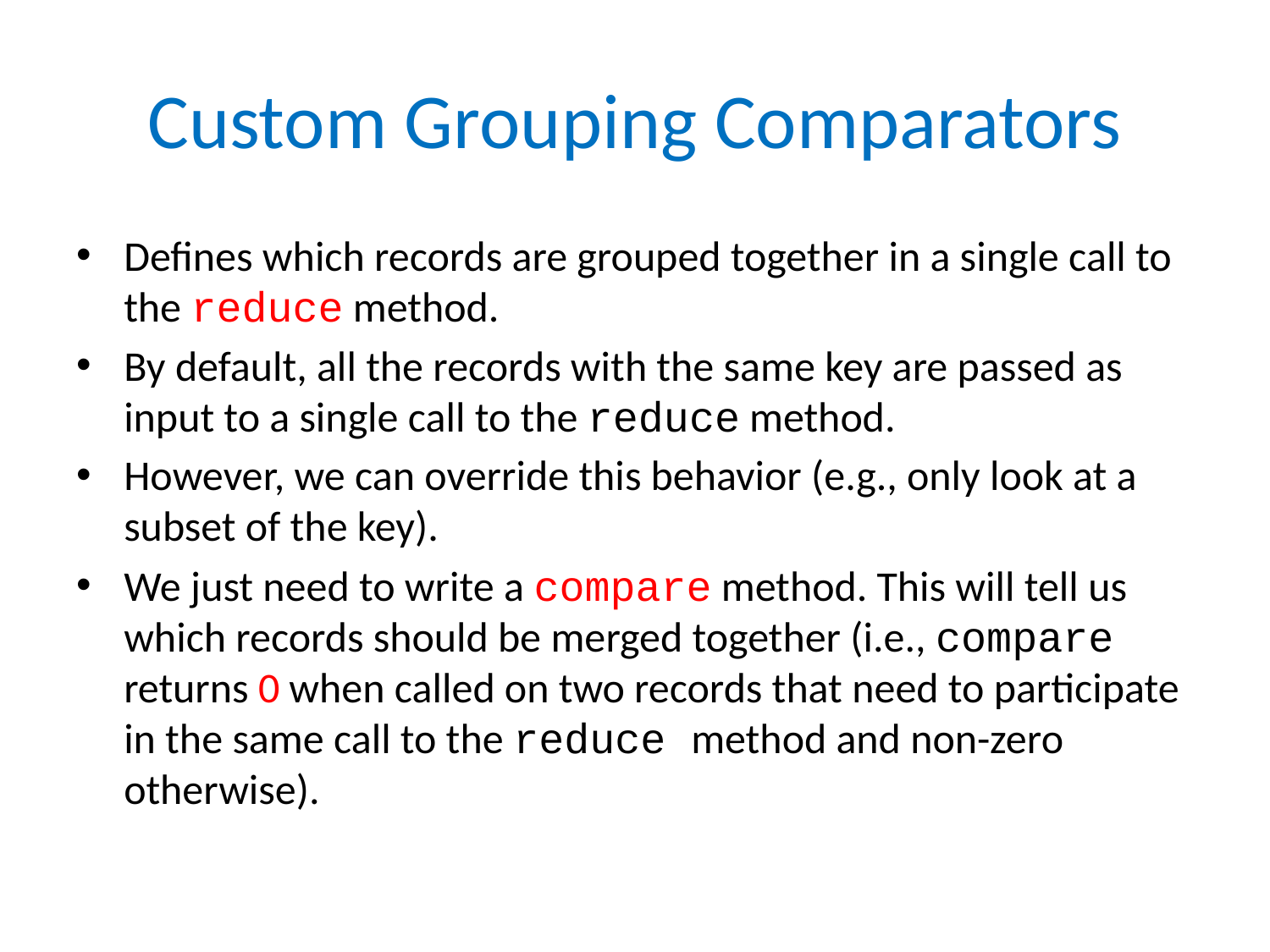

# Custom Grouping Comparators
Defines which records are grouped together in a single call to the reduce method.
By default, all the records with the same key are passed as input to a single call to the reduce method.
However, we can override this behavior (e.g., only look at a subset of the key).
We just need to write a compare method. This will tell us which records should be merged together (i.e., compare returns 0 when called on two records that need to participate in the same call to the reduce method and non-zero otherwise).